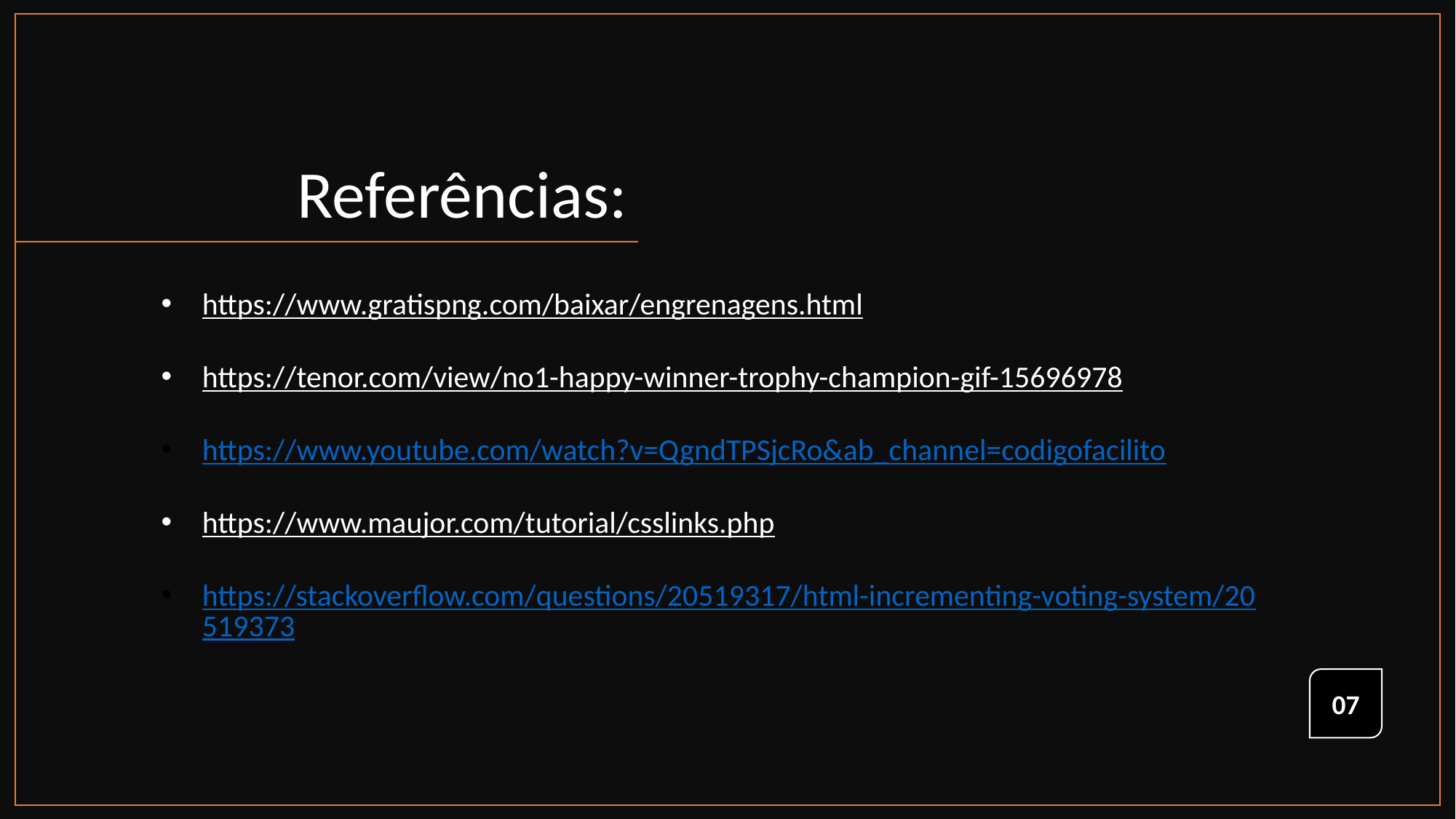

# Referências:
https://www.gratispng.com/baixar/engrenagens.html

https://tenor.com/view/no1-happy-winner-trophy-champion-gif-15696978

https://www.youtube.com/watch?v=QgndTPSjcRo&ab_channel=codigofacilito

https://www.maujor.com/tutorial/csslinks.php

https://stackoverflow.com/questions/20519317/html-incrementing-voting-system/20519373

07